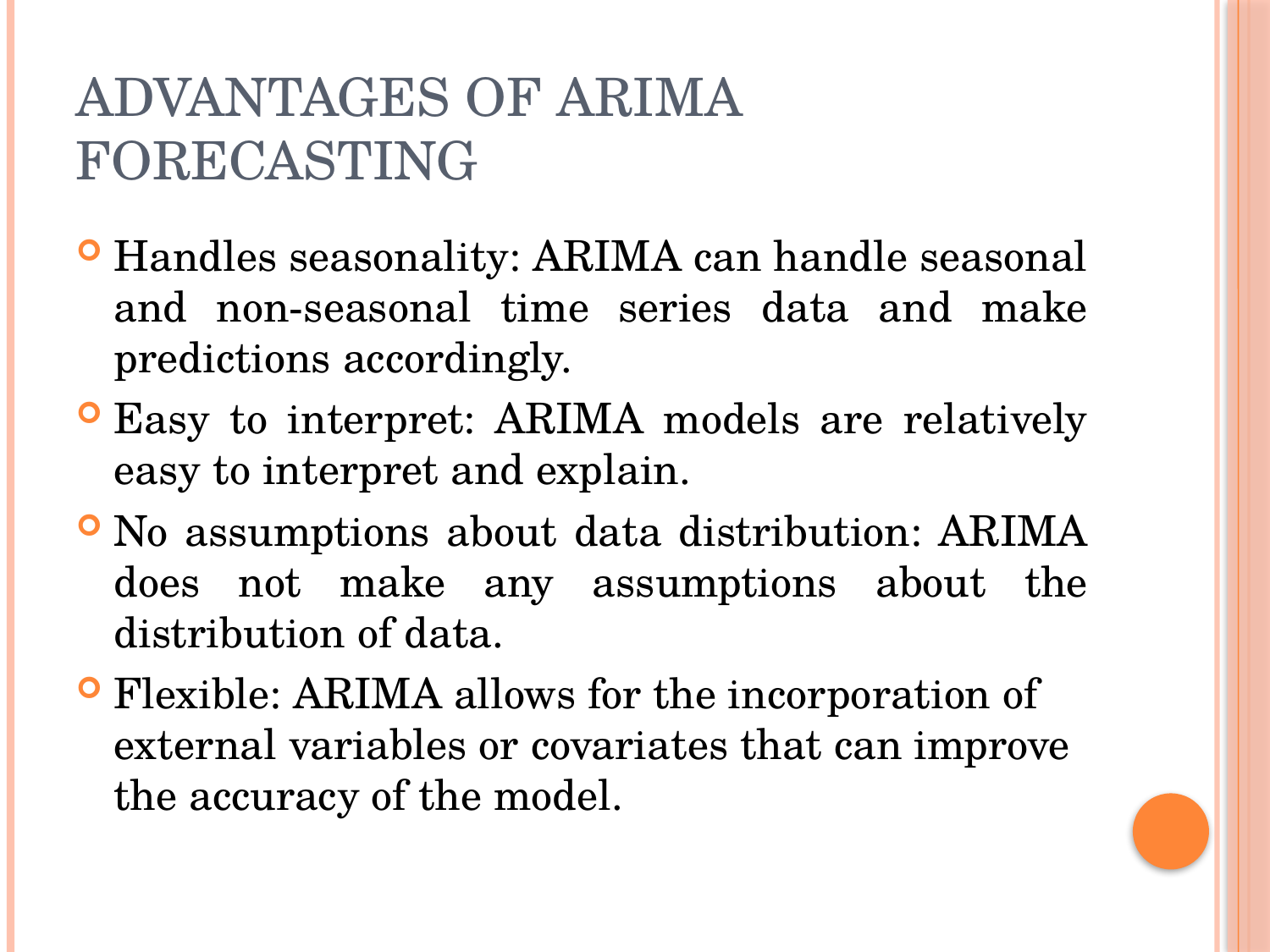

# Advantages of ARIMA forecasting
Handles seasonality: ARIMA can handle seasonal and non-seasonal time series data and make predictions accordingly.
Easy to interpret: ARIMA models are relatively easy to interpret and explain.
No assumptions about data distribution: ARIMA does not make any assumptions about the distribution of data.
Flexible: ARIMA allows for the incorporation of external variables or covariates that can improve the accuracy of the model.